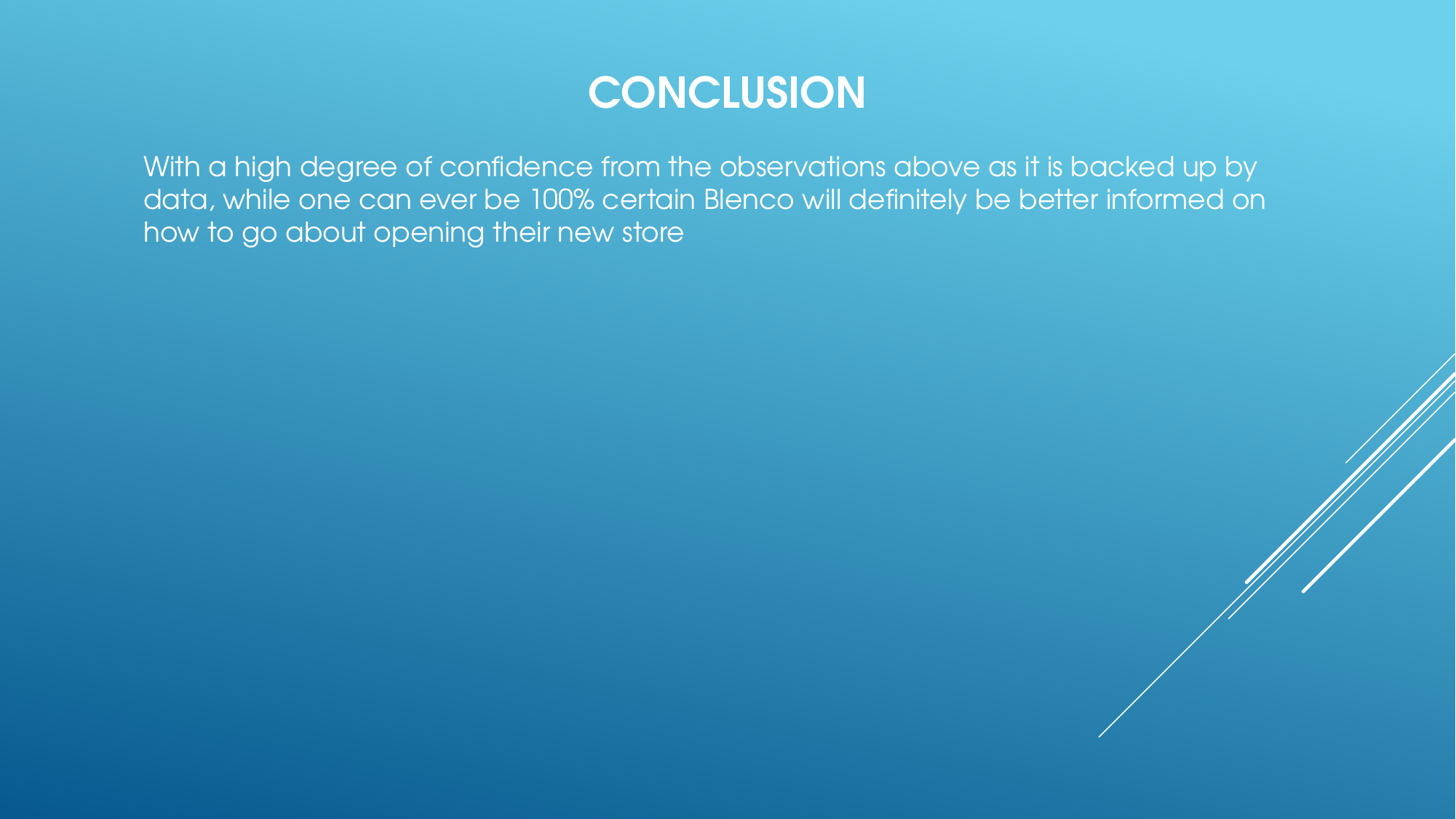

CONCLUSION

With a high degree of confidence from the observations above as it is backed up by data, while one can ever be 100% certain Blenco will definitely be better informed on how to go about opening their new store